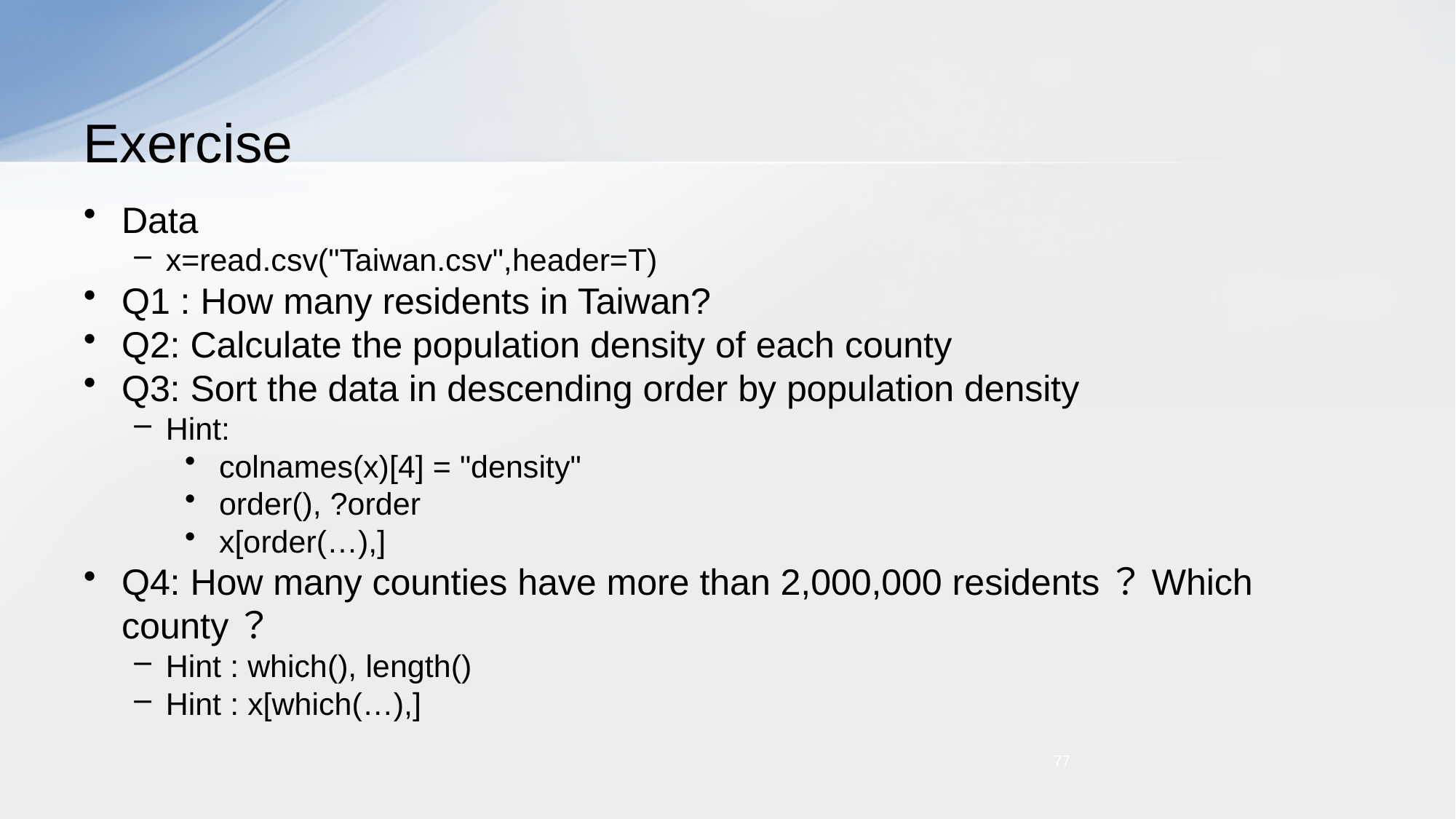

# Exercise
Data
x=read.csv("Taiwan.csv",header=T)
Q1 : How many residents in Taiwan?
Q2: Calculate the population density of each county
Q3: Sort the data in descending order by population density
Hint:
 colnames(x)[4] = "density"
 order(), ?order
 x[order(…),]
Q4: How many counties have more than 2,000,000 residents？Which county？
Hint : which(), length()
Hint : x[which(…),]

77